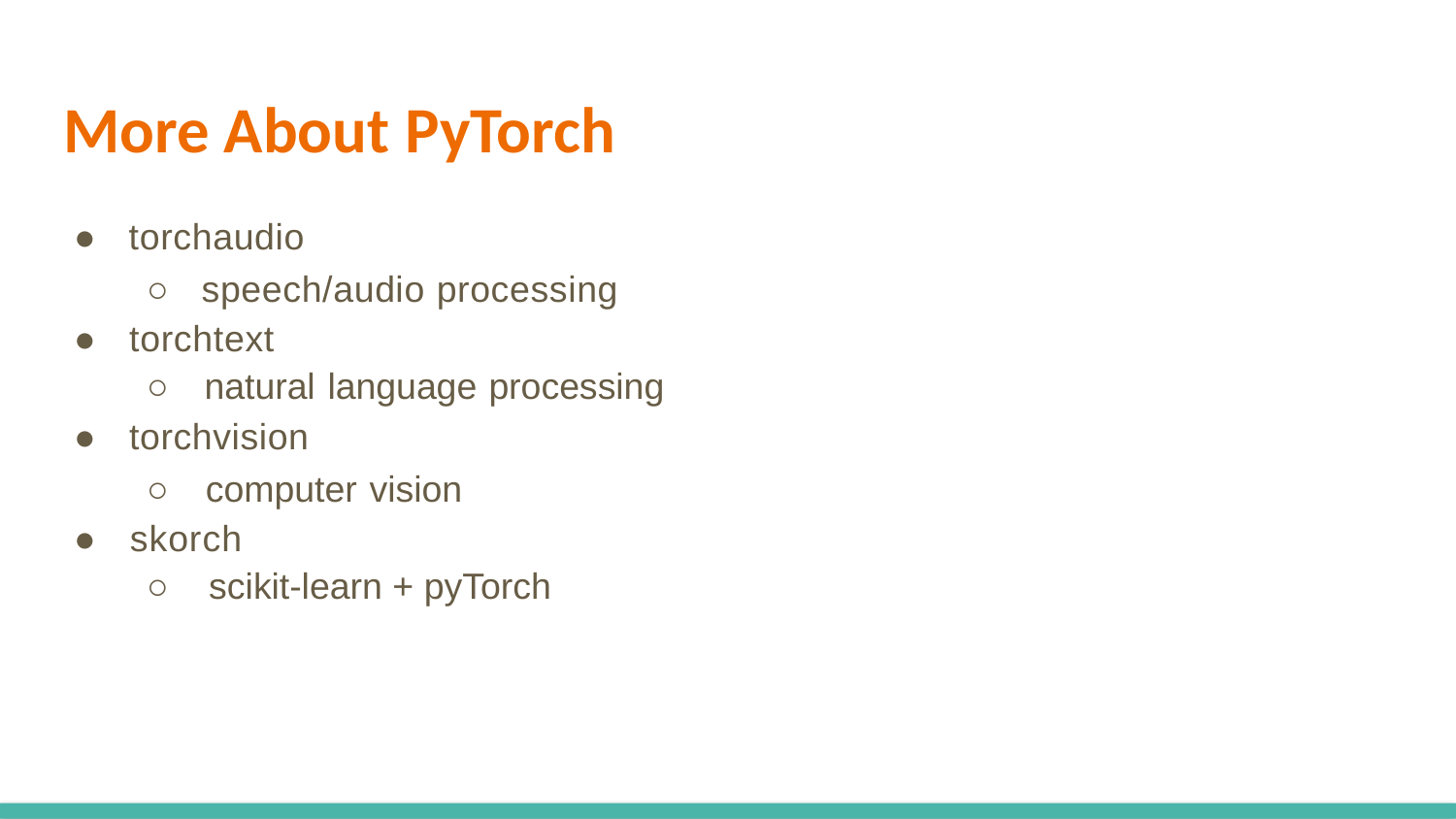

More About PyTorch

●   torchaudio
○   speech/audio processing
●   torchtext
○   natural language processing
●   torchvision
○   computer vision
●   skorch
○	scikit-learn + pyTorch